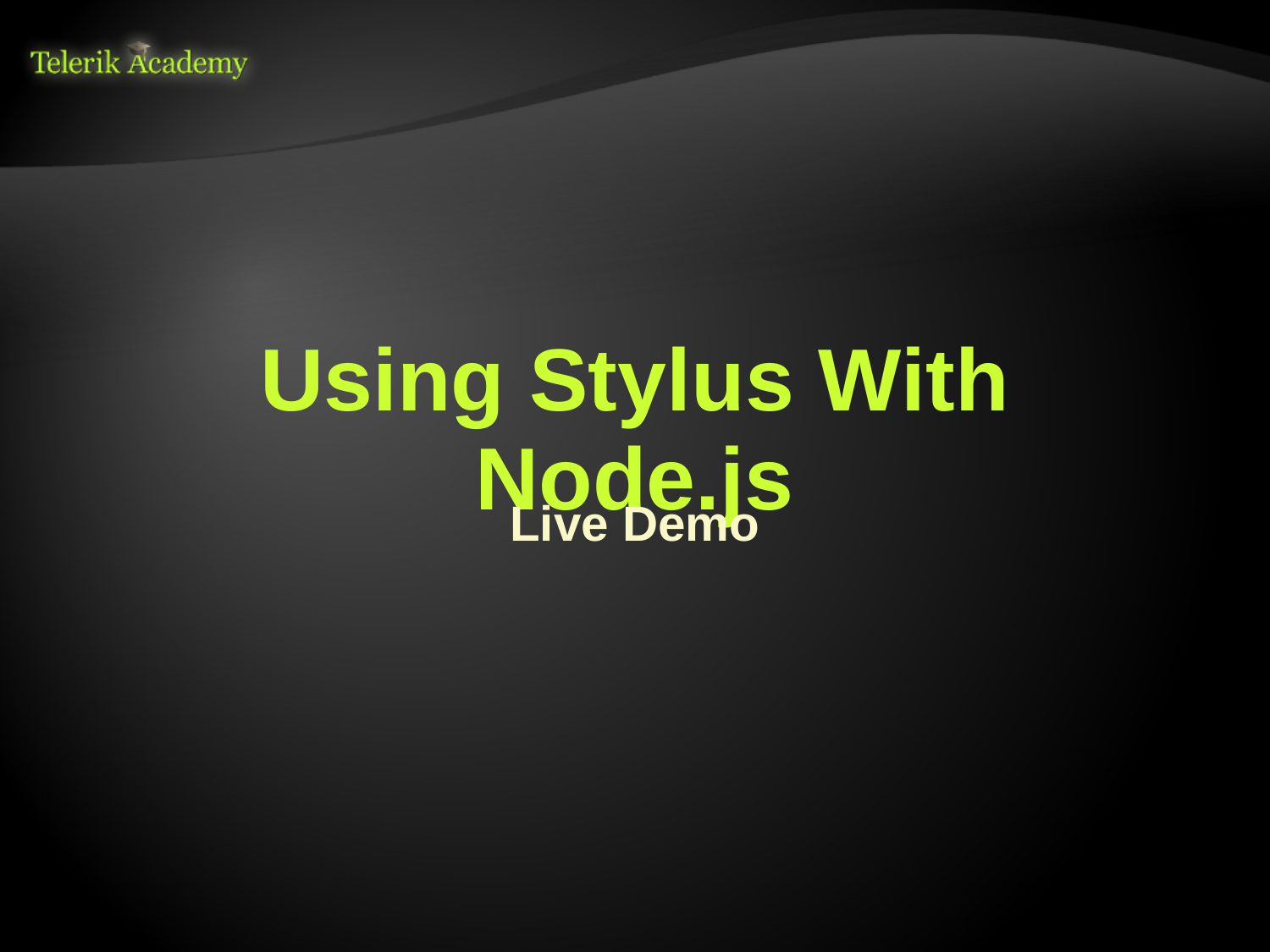

# Using Stylus With Node.js
Live Demo